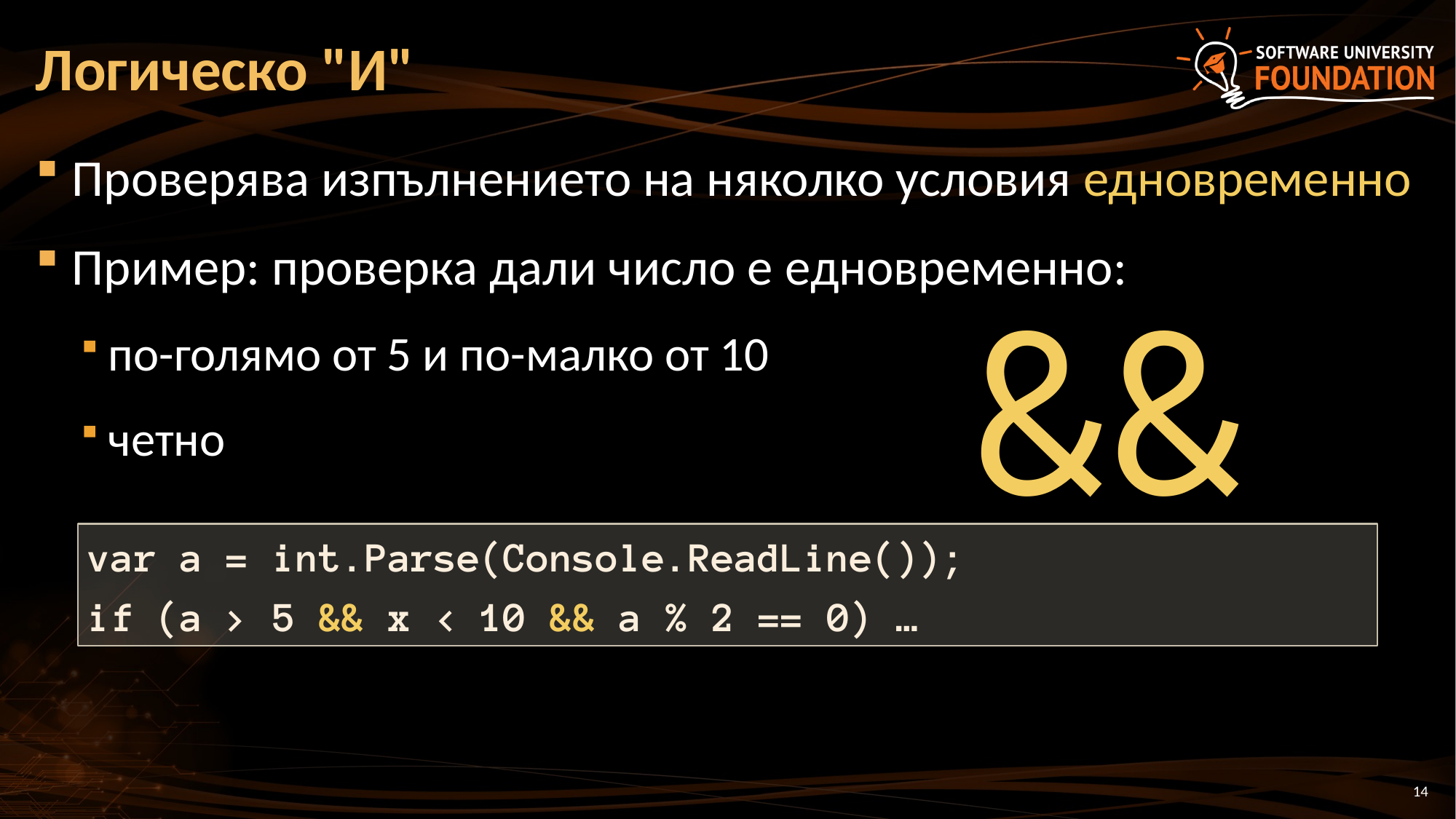

# Логическо "И"
Проверява изпълнението на няколко условия едновременно
Пример: проверка дали число е едновременно:
по-голямо от 5 и по-малко от 10
четно
&&
var a = int.Parse(Console.ReadLine());
if (a > 5 && x < 10 && a % 2 == 0) …
14